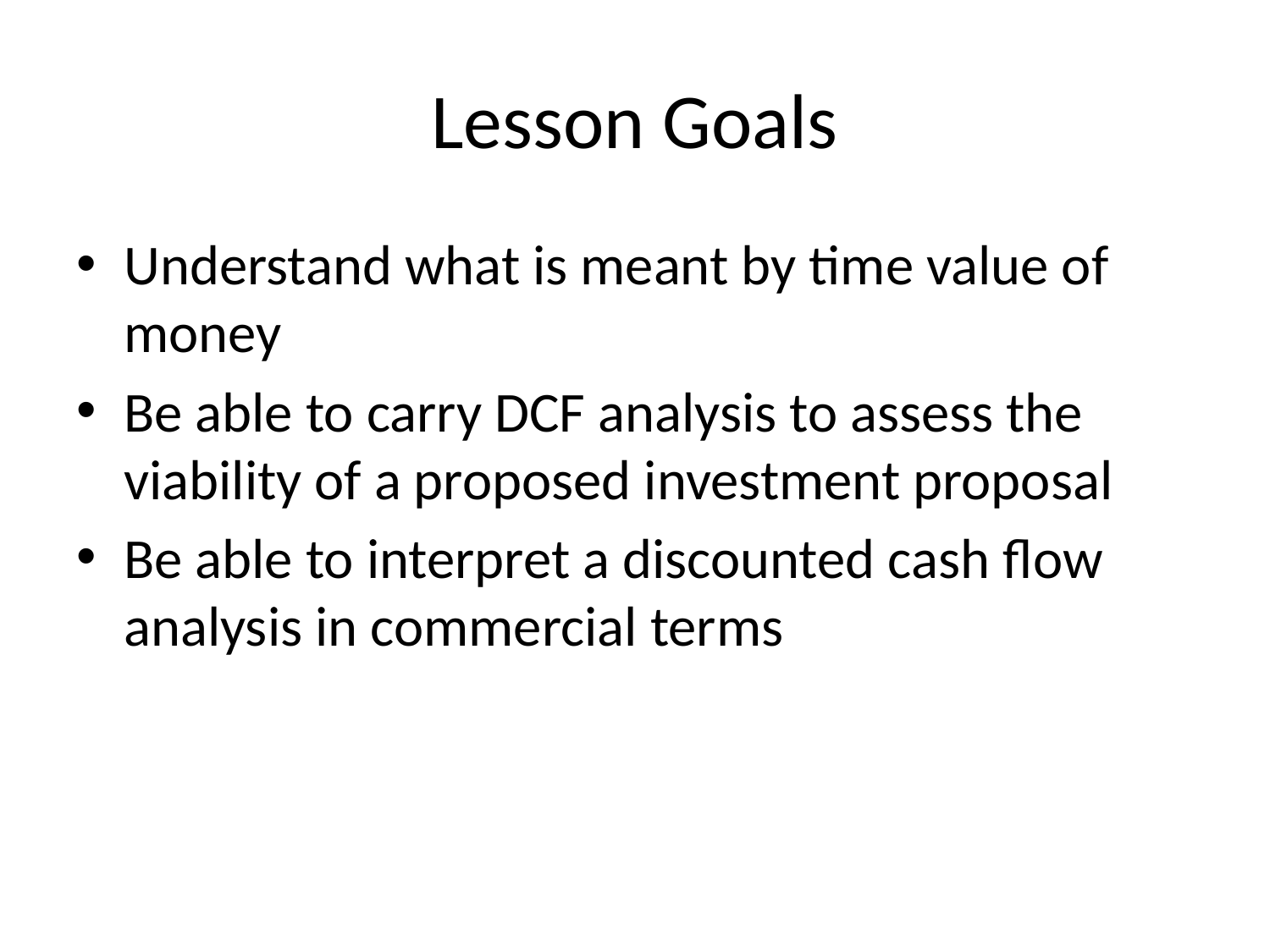

# Lesson Goals
Understand what is meant by time value of money
Be able to carry DCF analysis to assess the viability of a proposed investment proposal
Be able to interpret a discounted cash flow analysis in commercial terms